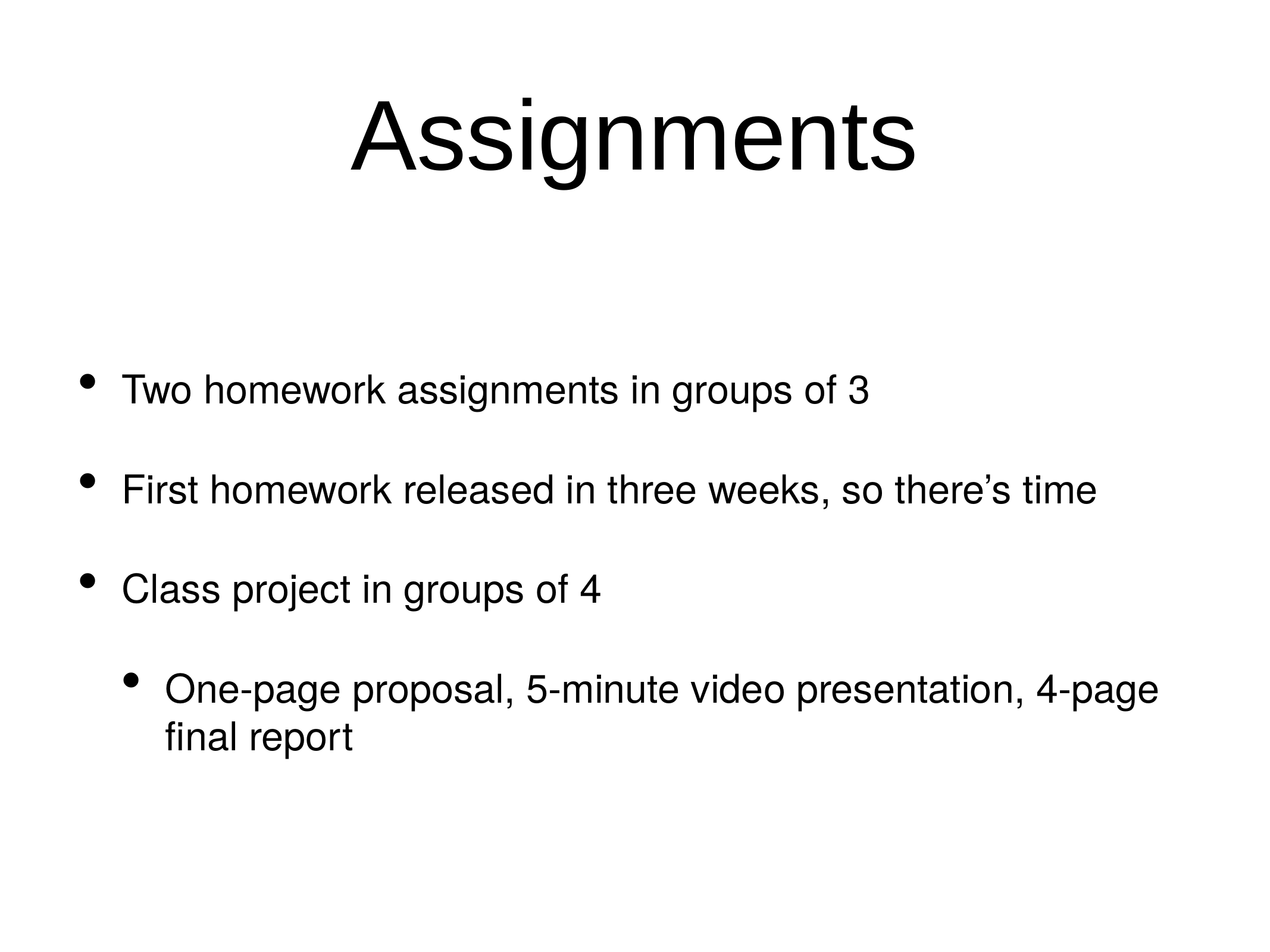

# Assignments
Two homework assignments in groups of 3
First homework released in three weeks, so there’s time
Class project in groups of 4
One-page proposal, 5-minute video presentation, 4-page final report